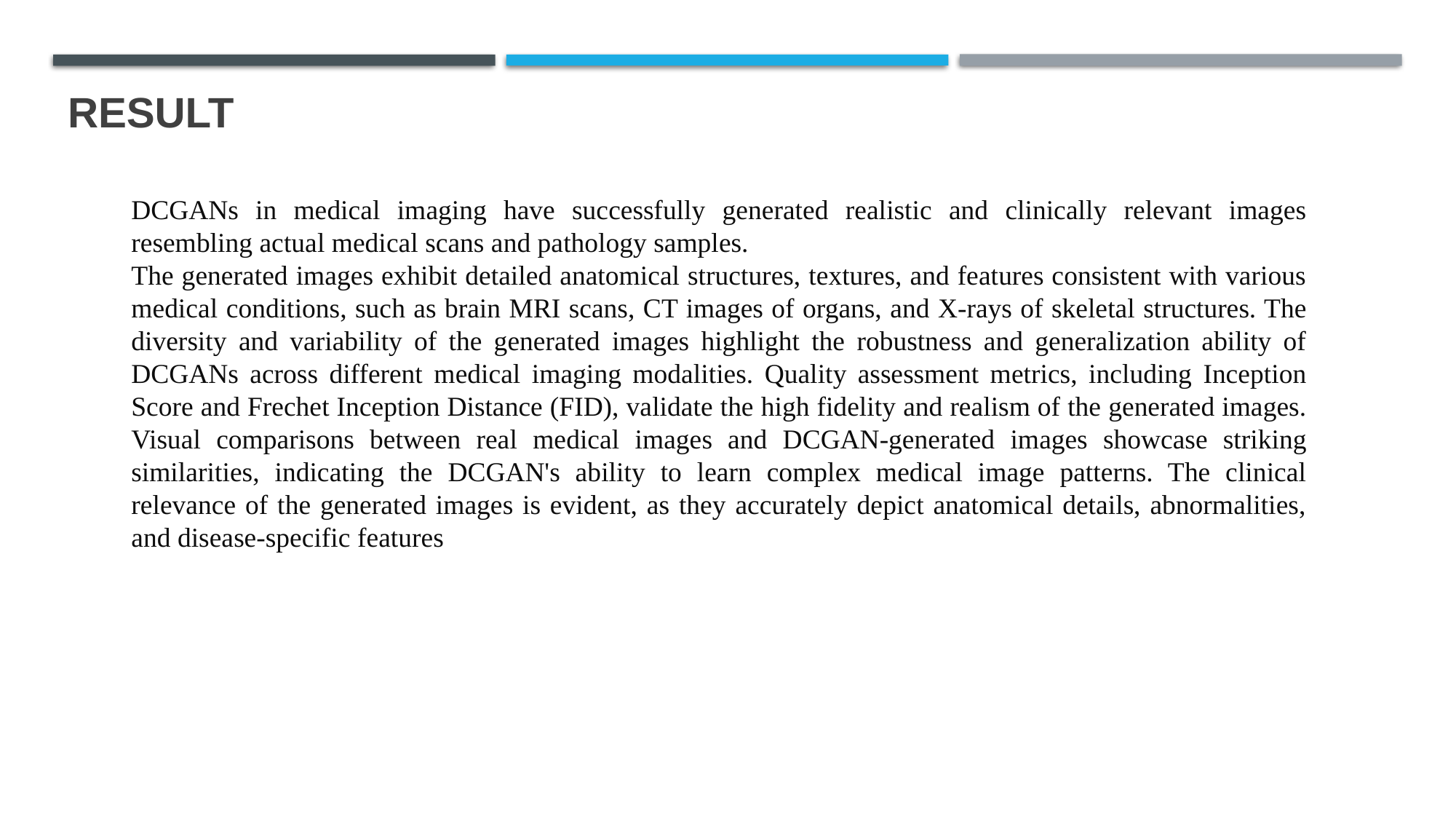

# result
DCGANs in medical imaging have successfully generated realistic and clinically relevant images resembling actual medical scans and pathology samples.
The generated images exhibit detailed anatomical structures, textures, and features consistent with various medical conditions, such as brain MRI scans, CT images of organs, and X-rays of skeletal structures. The diversity and variability of the generated images highlight the robustness and generalization ability of DCGANs across different medical imaging modalities. Quality assessment metrics, including Inception Score and Frechet Inception Distance (FID), validate the high fidelity and realism of the generated images. Visual comparisons between real medical images and DCGAN-generated images showcase striking similarities, indicating the DCGAN's ability to learn complex medical image patterns. The clinical relevance of the generated images is evident, as they accurately depict anatomical details, abnormalities, and disease-specific features